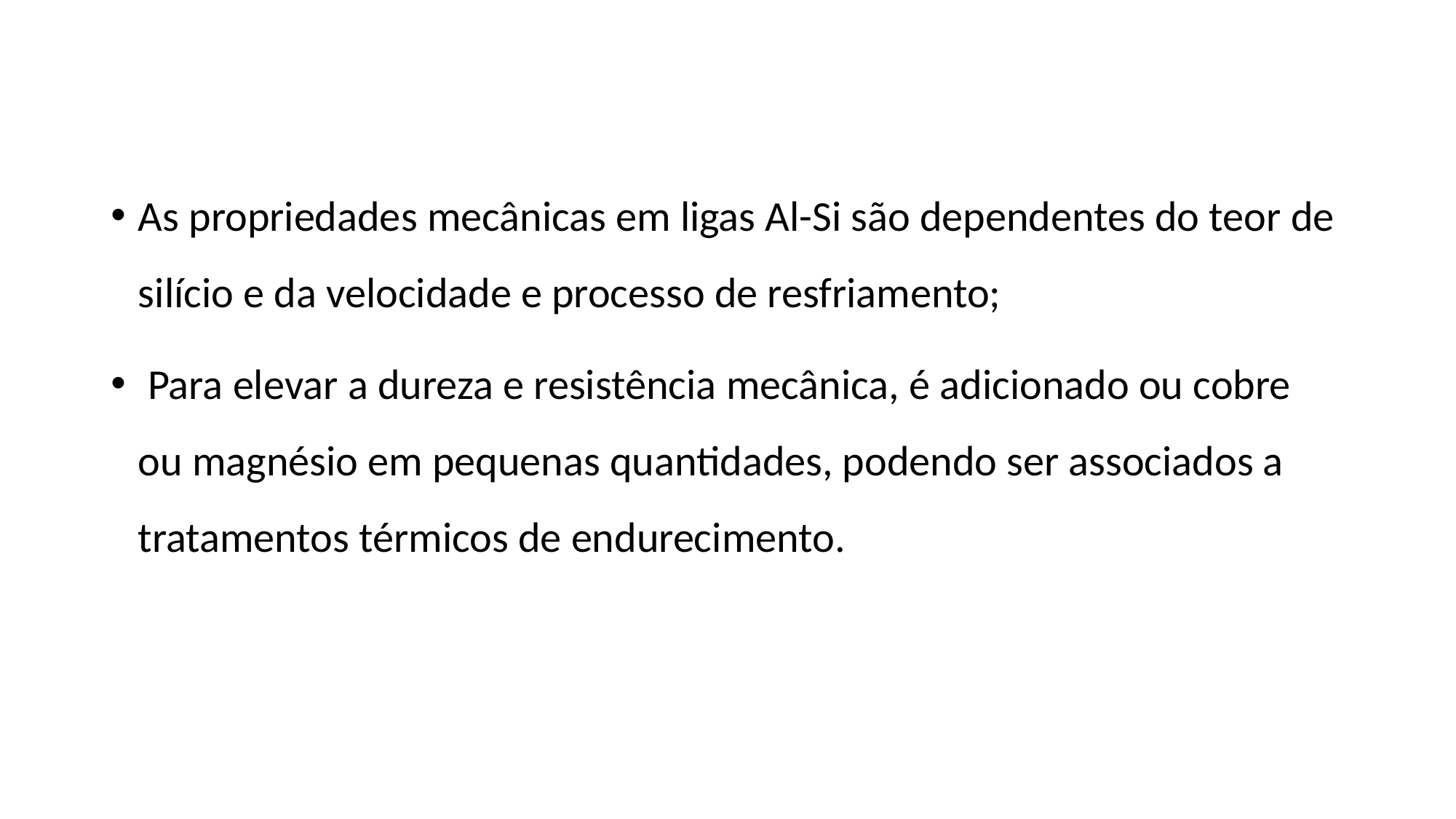

As propriedades mecânicas em ligas Al-Si são dependentes do teor de silício e da velocidade e processo de resfriamento;
 Para elevar a dureza e resistência mecânica, é adicionado ou cobre ou magnésio em pequenas quantidades, podendo ser associados a tratamentos térmicos de endurecimento.